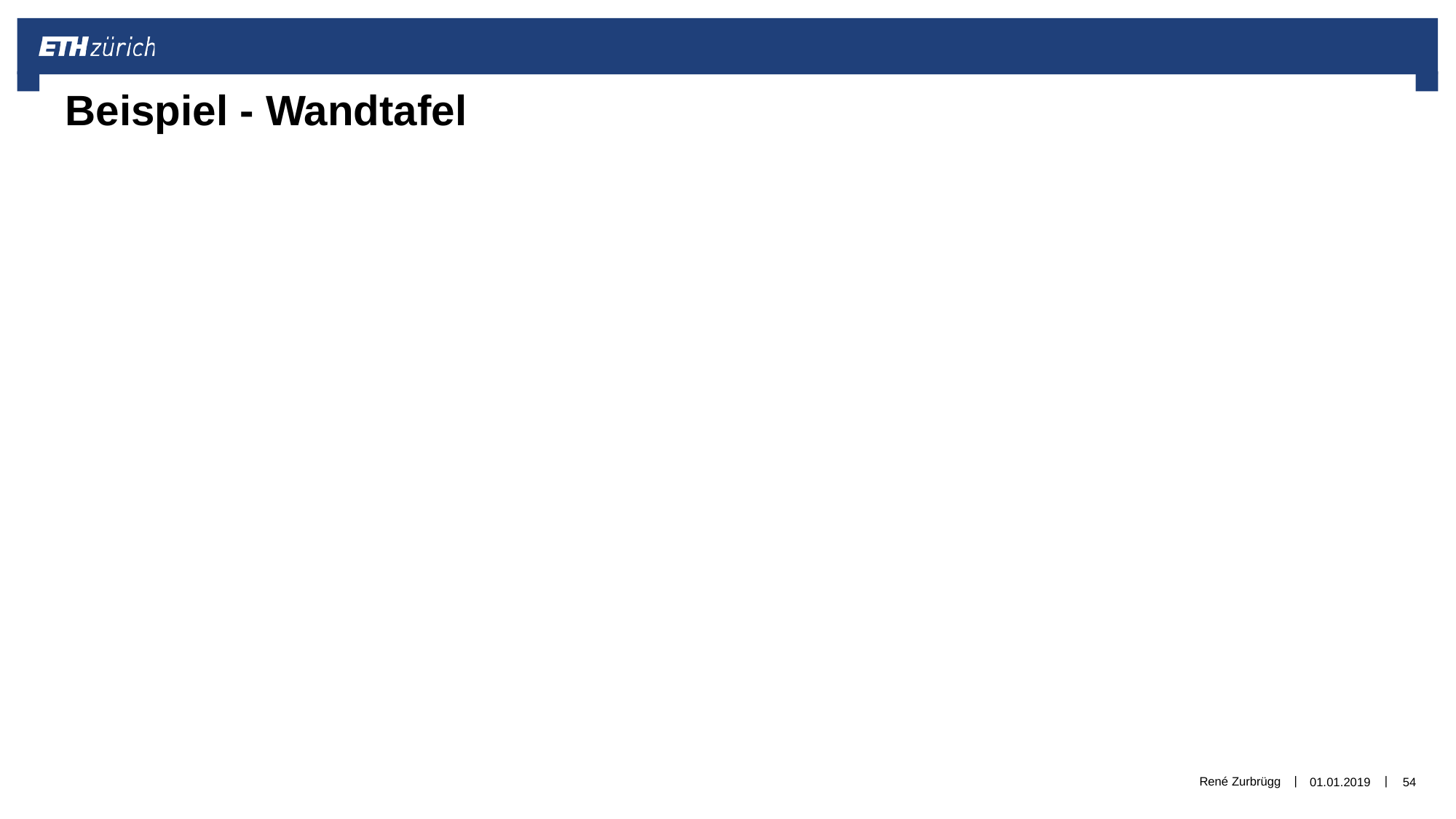

Beispiel - Wandtafel
René Zurbrügg
01.01.2019
54